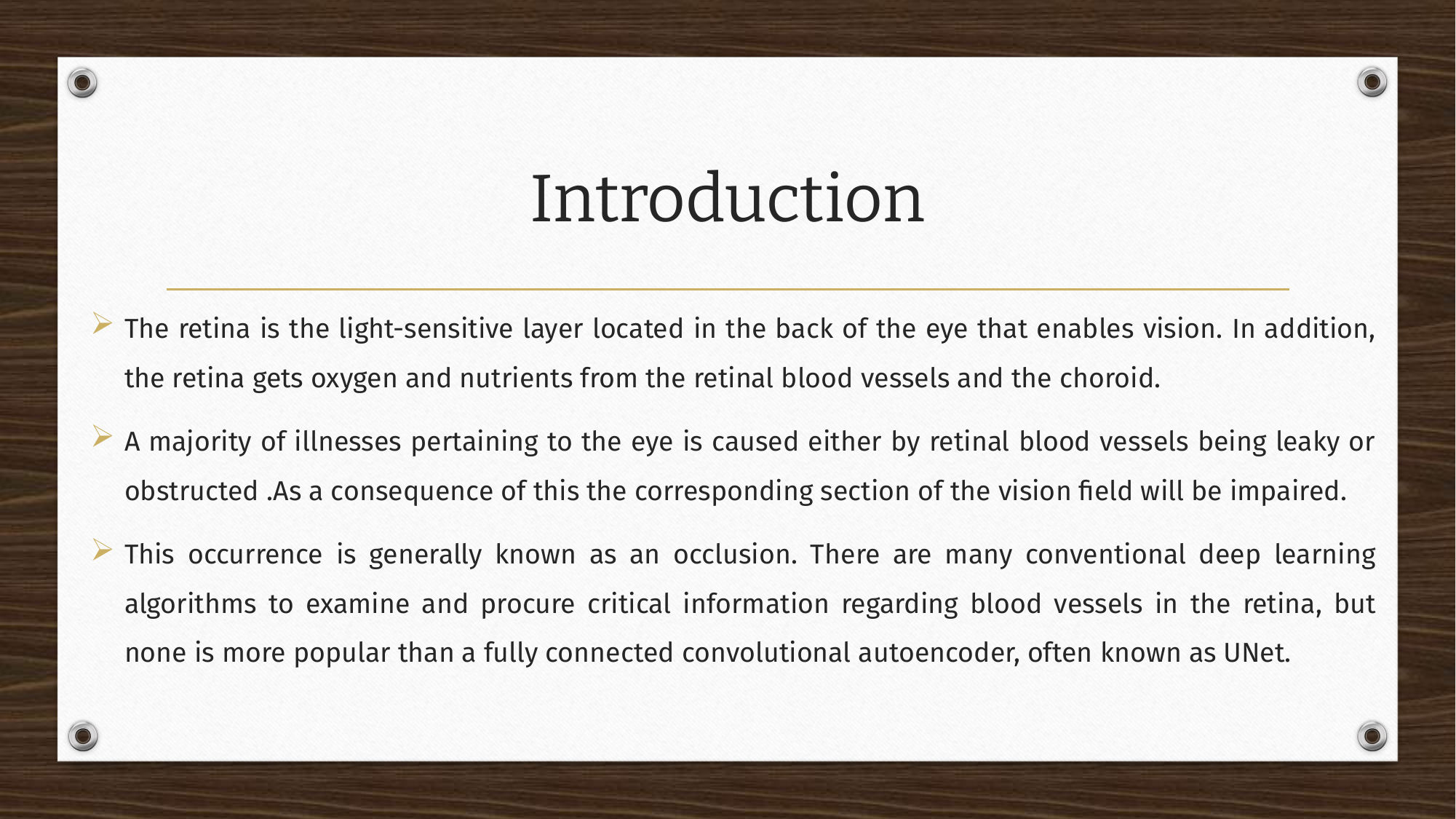

# Introduction
The retina is the light-sensitive layer located in the back of the eye that enables vision. In addition, the retina gets oxygen and nutrients from the retinal blood vessels and the choroid.
A majority of illnesses pertaining to the eye is caused either by retinal blood vessels being leaky or obstructed .As a consequence of this the corresponding section of the vision field will be impaired.
This occurrence is generally known as an occlusion. There are many conventional deep learning algorithms to examine and procure critical information regarding blood vessels in the retina, but none is more popular than a fully connected convolutional autoencoder, often known as UNet.